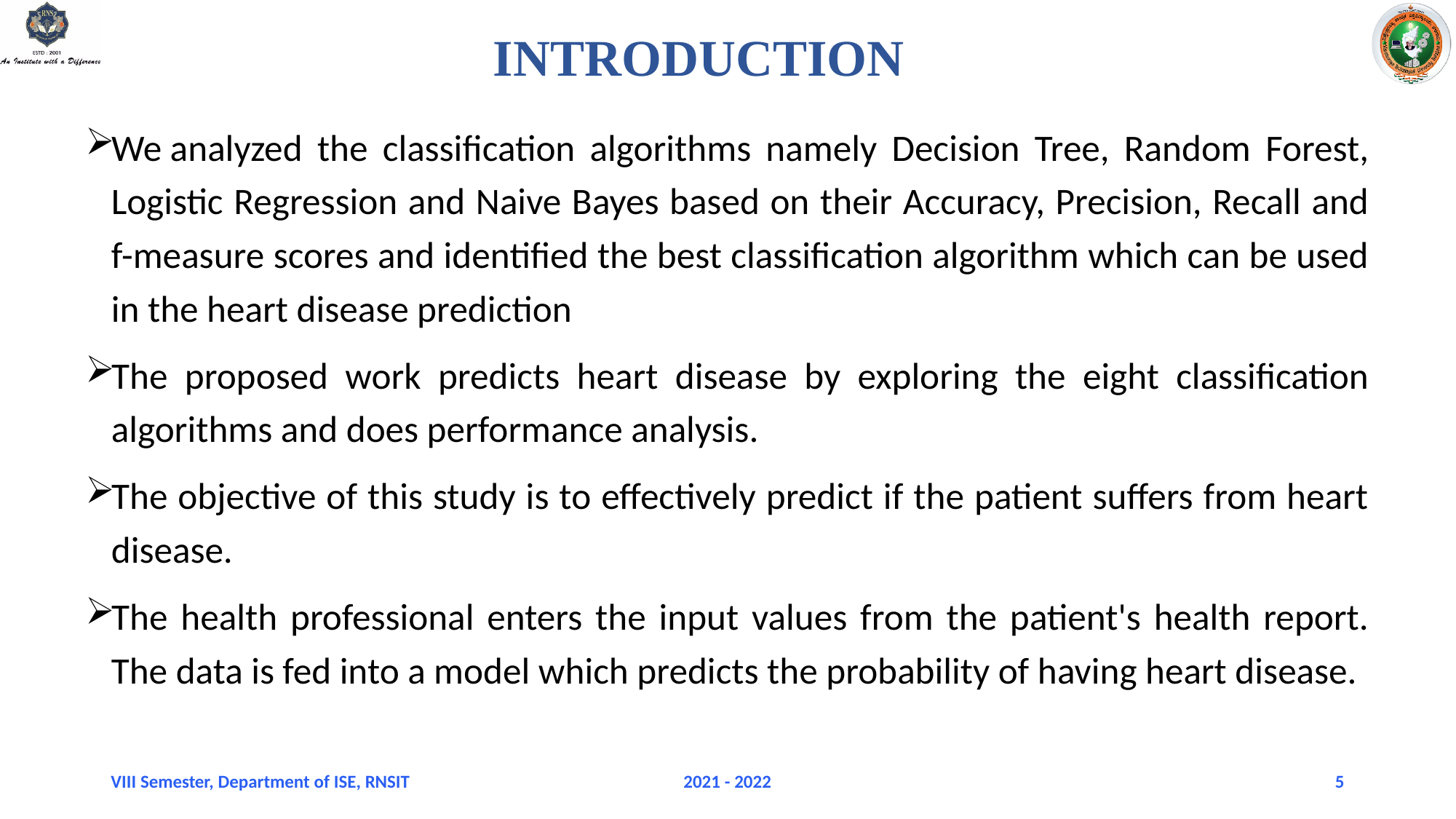

# INTRODUCTION
We analyzed the classification algorithms namely Decision Tree, Random Forest, Logistic Regression and Naive Bayes based on their Accuracy, Precision, Recall and f-measure scores and identified the best classification algorithm which can be used in the heart disease prediction
The proposed work predicts heart disease by exploring the eight classification algorithms and does performance analysis.
The objective of this study is to effectively predict if the patient suffers from heart disease.
The health professional enters the input values from the patient's health report. The data is fed into a model which predicts the probability of having heart disease.
VIII Semester, Department of ISE, RNSIT
2021 - 2022
5